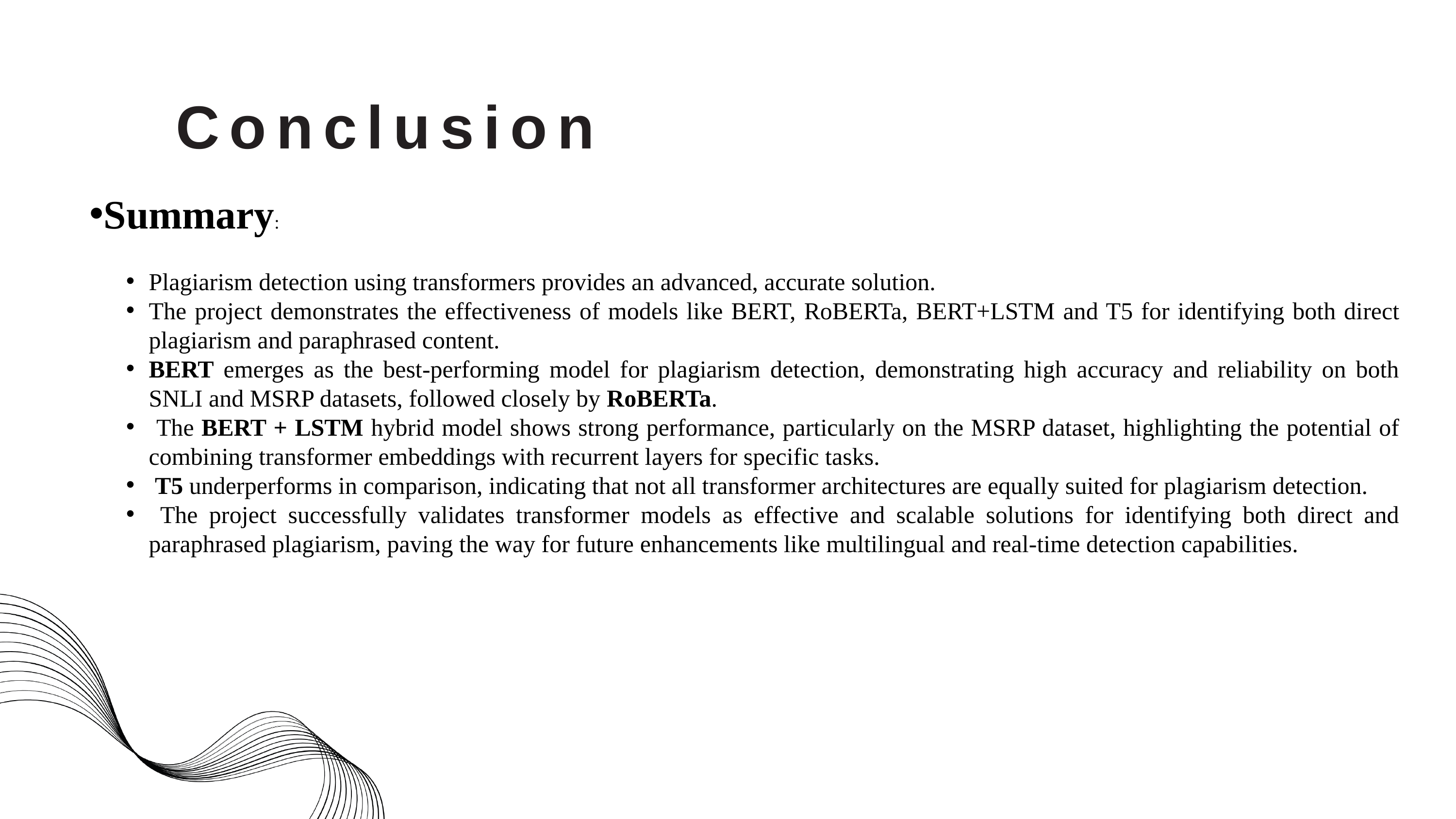

Conclusion
Summary:

Plagiarism detection using transformers provides an advanced, accurate solution.
The project demonstrates the effectiveness of models like BERT, RoBERTa, BERT+LSTM and T5 for identifying both direct plagiarism and paraphrased content.
BERT emerges as the best-performing model for plagiarism detection, demonstrating high accuracy and reliability on both SNLI and MSRP datasets, followed closely by RoBERTa.
 The BERT + LSTM hybrid model shows strong performance, particularly on the MSRP dataset, highlighting the potential of combining transformer embeddings with recurrent layers for specific tasks.
 T5 underperforms in comparison, indicating that not all transformer architectures are equally suited for plagiarism detection.
 The project successfully validates transformer models as effective and scalable solutions for identifying both direct and paraphrased plagiarism, paving the way for future enhancements like multilingual and real-time detection capabilities.